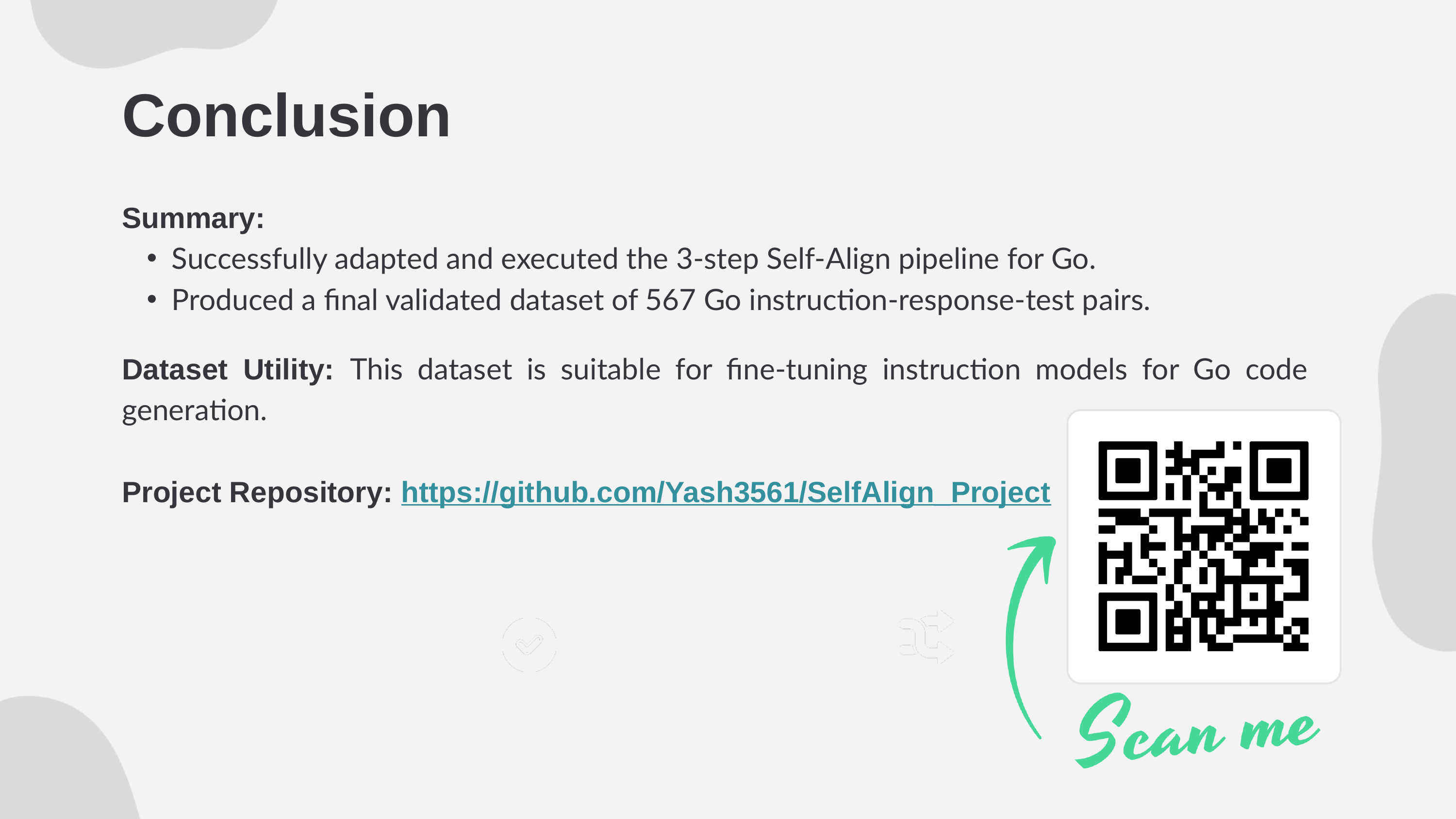

Conclusion
Summary:
Successfully adapted and executed the 3-step Self-Align pipeline for Go.
Produced a final validated dataset of 567 Go instruction-response-test pairs.

Dataset Utility: This dataset is suitable for fine-tuning instruction models for Go code generation.

Project Repository: https://github.com/Yash3561/SelfAlign_Project